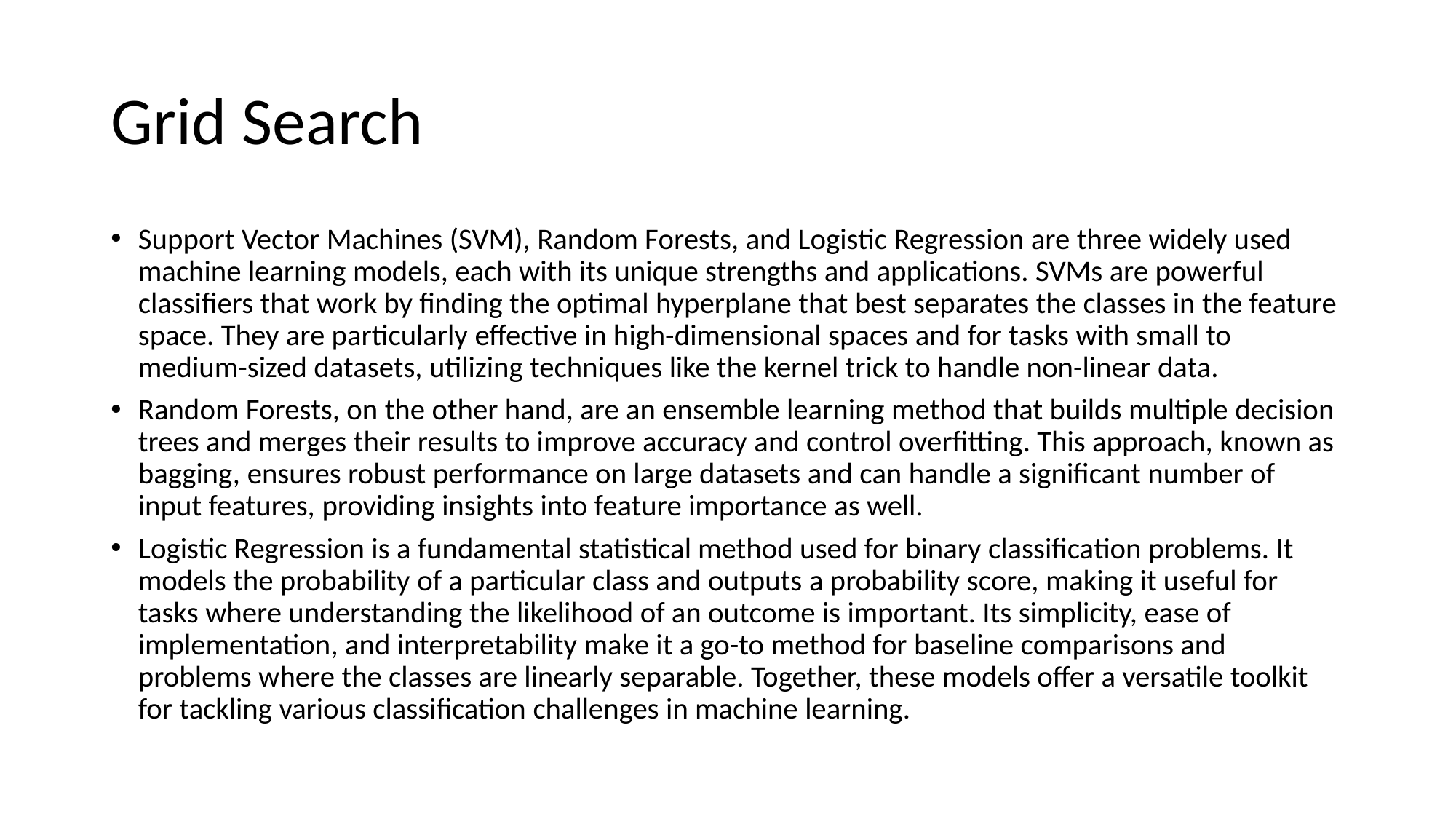

# Grid Search
Support Vector Machines (SVM), Random Forests, and Logistic Regression are three widely used machine learning models, each with its unique strengths and applications. SVMs are powerful classifiers that work by finding the optimal hyperplane that best separates the classes in the feature space. They are particularly effective in high-dimensional spaces and for tasks with small to medium-sized datasets, utilizing techniques like the kernel trick to handle non-linear data.
Random Forests, on the other hand, are an ensemble learning method that builds multiple decision trees and merges their results to improve accuracy and control overfitting. This approach, known as bagging, ensures robust performance on large datasets and can handle a significant number of input features, providing insights into feature importance as well.
Logistic Regression is a fundamental statistical method used for binary classification problems. It models the probability of a particular class and outputs a probability score, making it useful for tasks where understanding the likelihood of an outcome is important. Its simplicity, ease of implementation, and interpretability make it a go-to method for baseline comparisons and problems where the classes are linearly separable. Together, these models offer a versatile toolkit for tackling various classification challenges in machine learning.